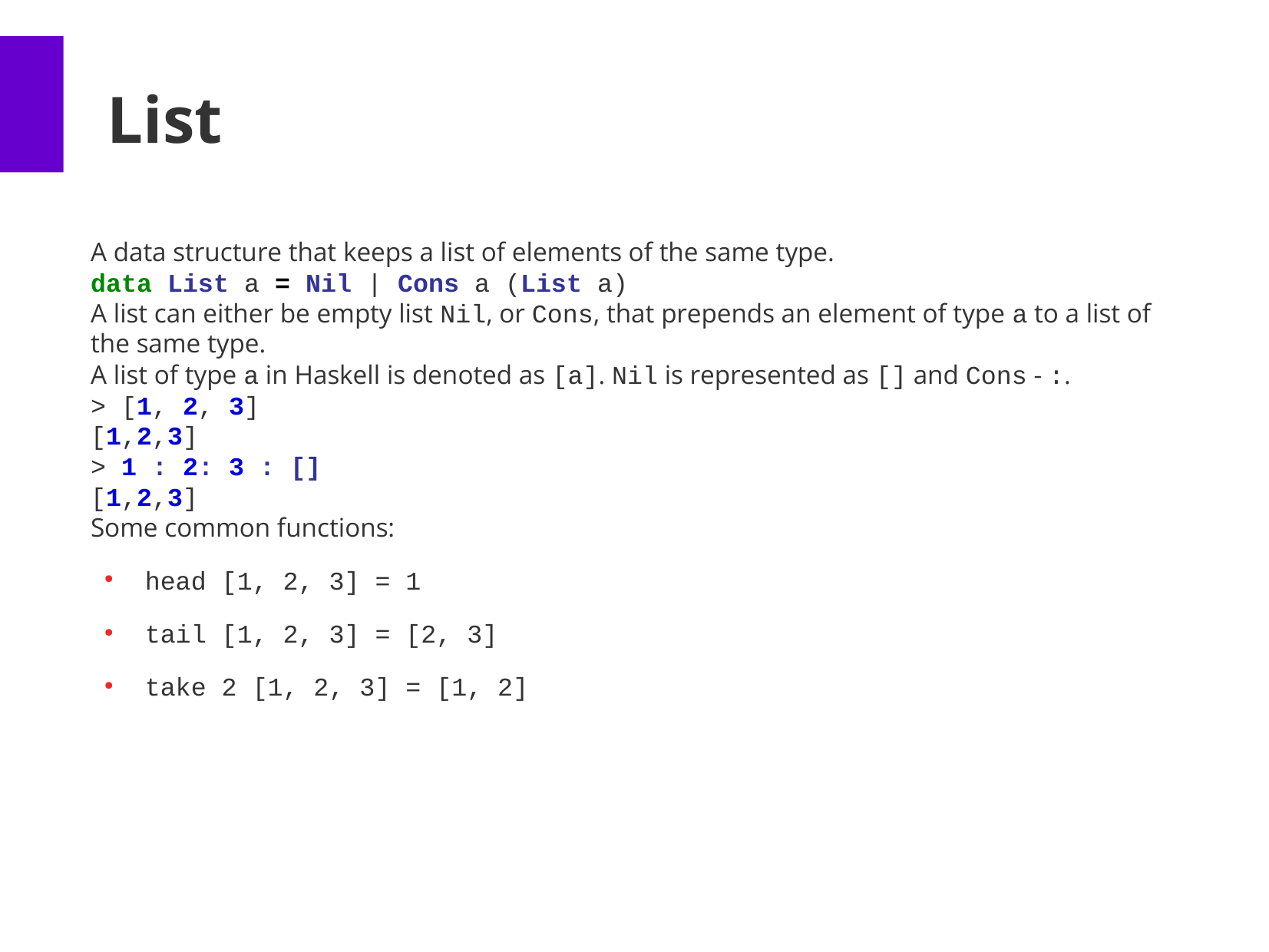

List
A data structure that keeps a list of elements of the same type.
data List a = Nil | Cons a (List a)
A list can either be empty list Nil, or Cons, that prepends an element of type a to a list of the same type.
A list of type a in Haskell is denoted as [a]. Nil is represented as [] and Cons - :.
> [1, 2, 3]
[1,2,3]
> 1 : 2: 3 : []
[1,2,3]
Some common functions:
head [1, 2, 3] = 1
tail [1, 2, 3] = [2, 3]
take 2 [1, 2, 3] = [1, 2]